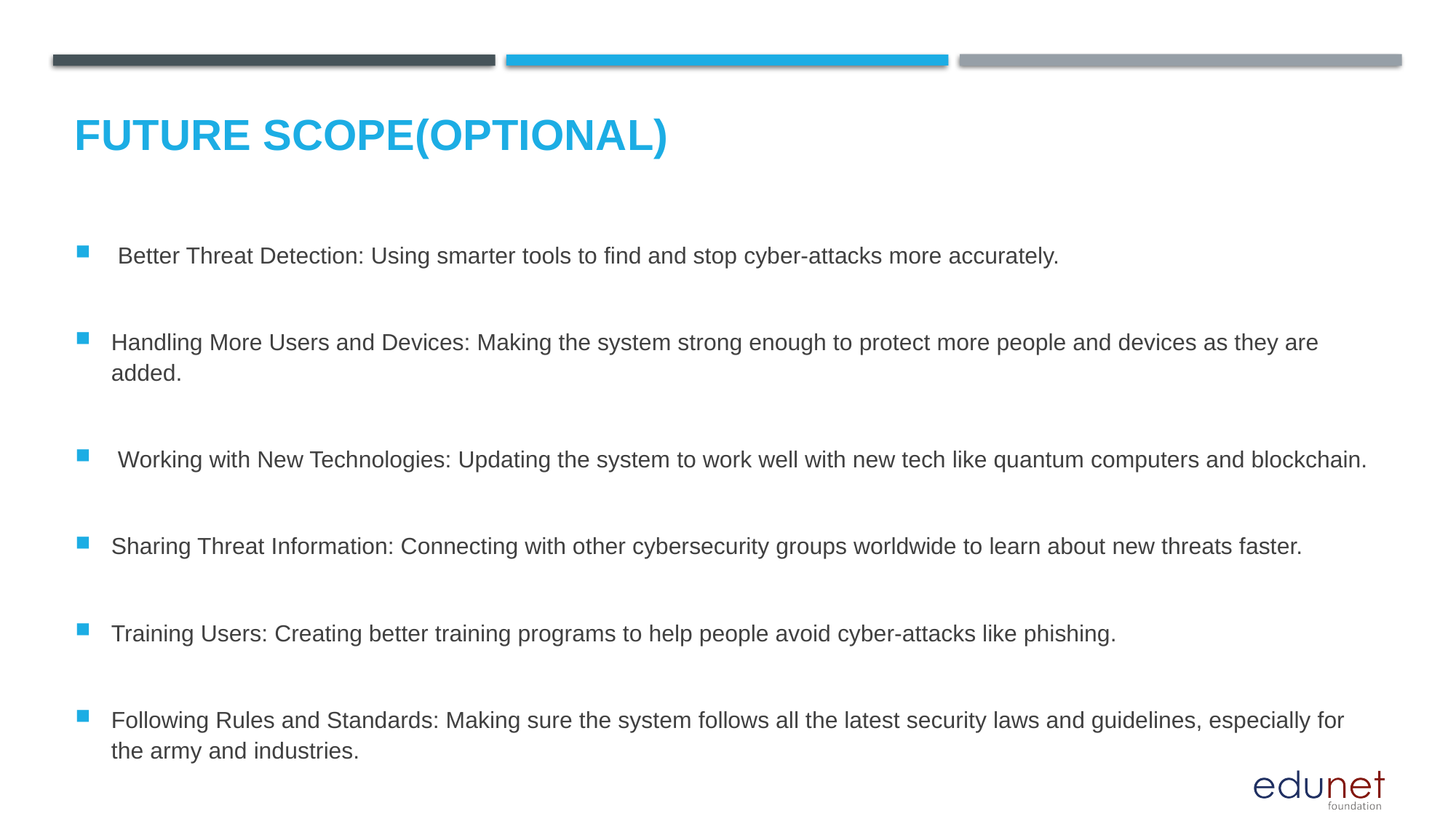

Future scope(optional)
 Better Threat Detection: Using smarter tools to find and stop cyber-attacks more accurately.

Handling More Users and Devices: Making the system strong enough to protect more people and devices as they are added.

 Working with New Technologies: Updating the system to work well with new tech like quantum computers and blockchain.

Sharing Threat Information: Connecting with other cybersecurity groups worldwide to learn about new threats faster.

Training Users: Creating better training programs to help people avoid cyber-attacks like phishing.

Following Rules and Standards: Making sure the system follows all the latest security laws and guidelines, especially for the army and industries.